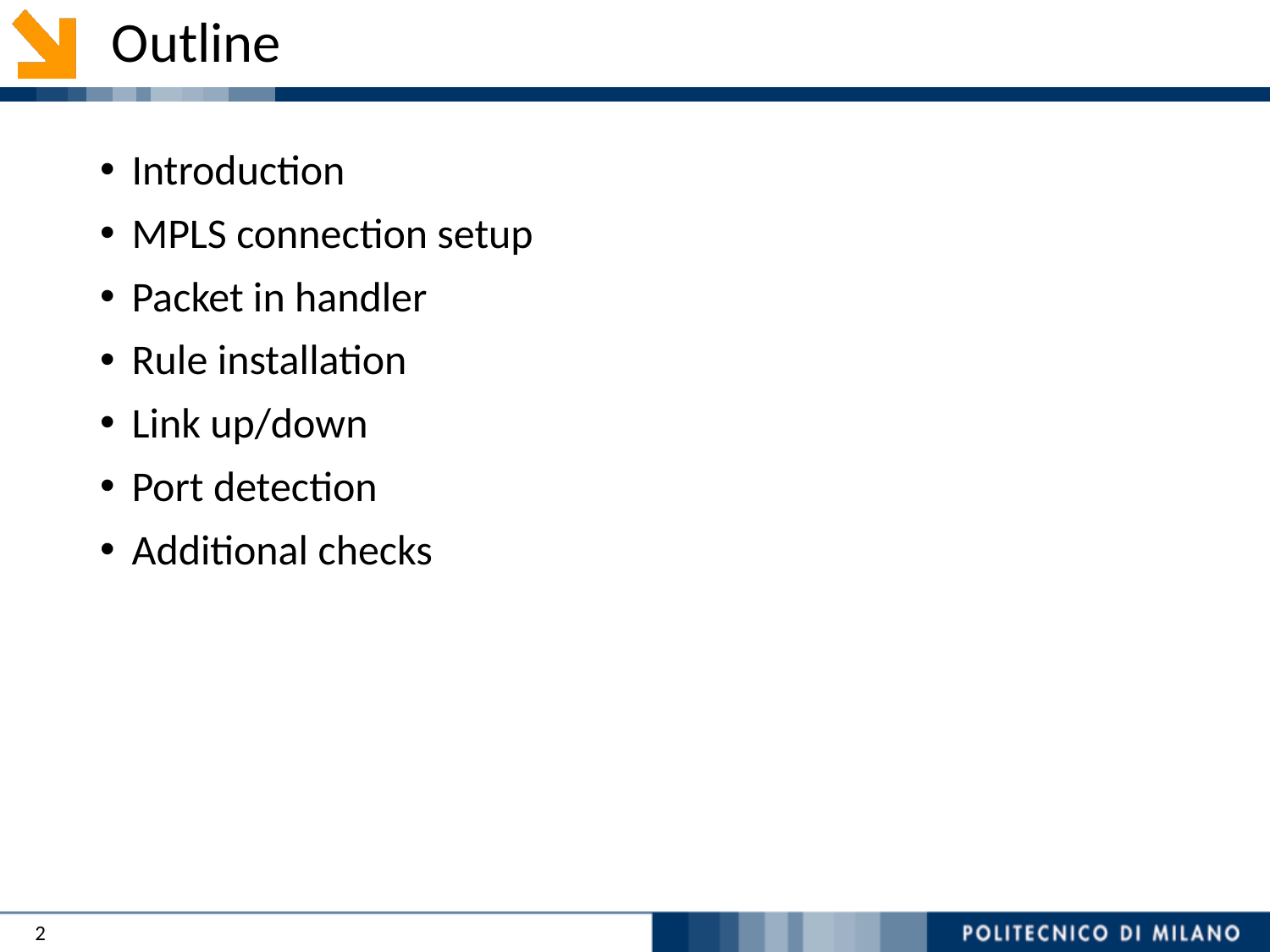

# Outline
Introduction
MPLS connection setup
Packet in handler
Rule installation
Link up/down
Port detection
Additional checks

2